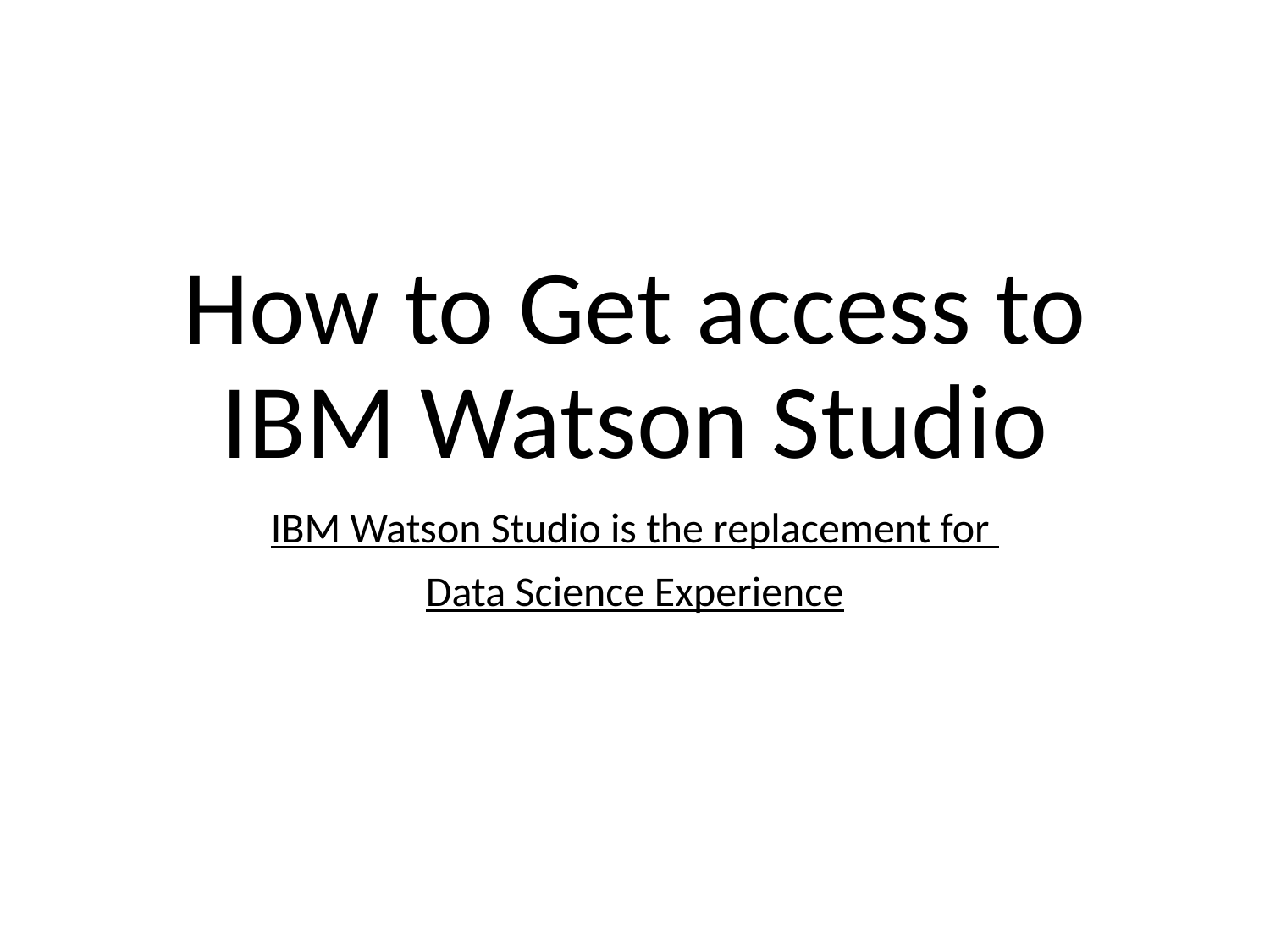

# How to Get access to IBM Watson Studio
IBM Watson Studio is the replacement for
Data Science Experience